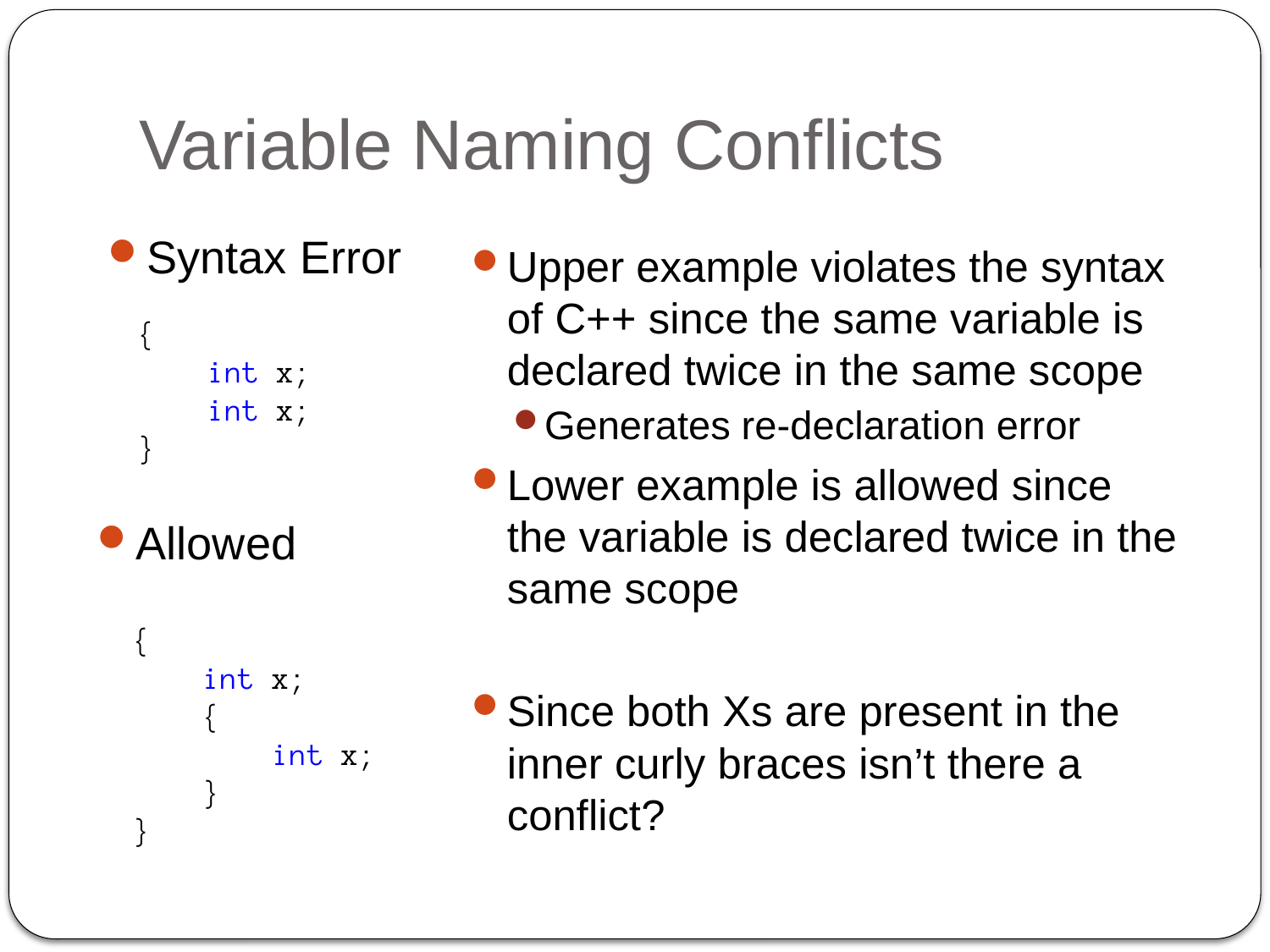

# Variable Naming Conflicts
Syntax Error
Upper example violates the syntax of C++ since the same variable is declared twice in the same scope
Generates re-declaration error
Lower example is allowed since the variable is declared twice in the same scope

Since both Xs are present in the inner curly braces isn’t there a conflict?

{
    int x;
    int x;
}
Allowed
{
    int x;
    {
        int x;
    }
}